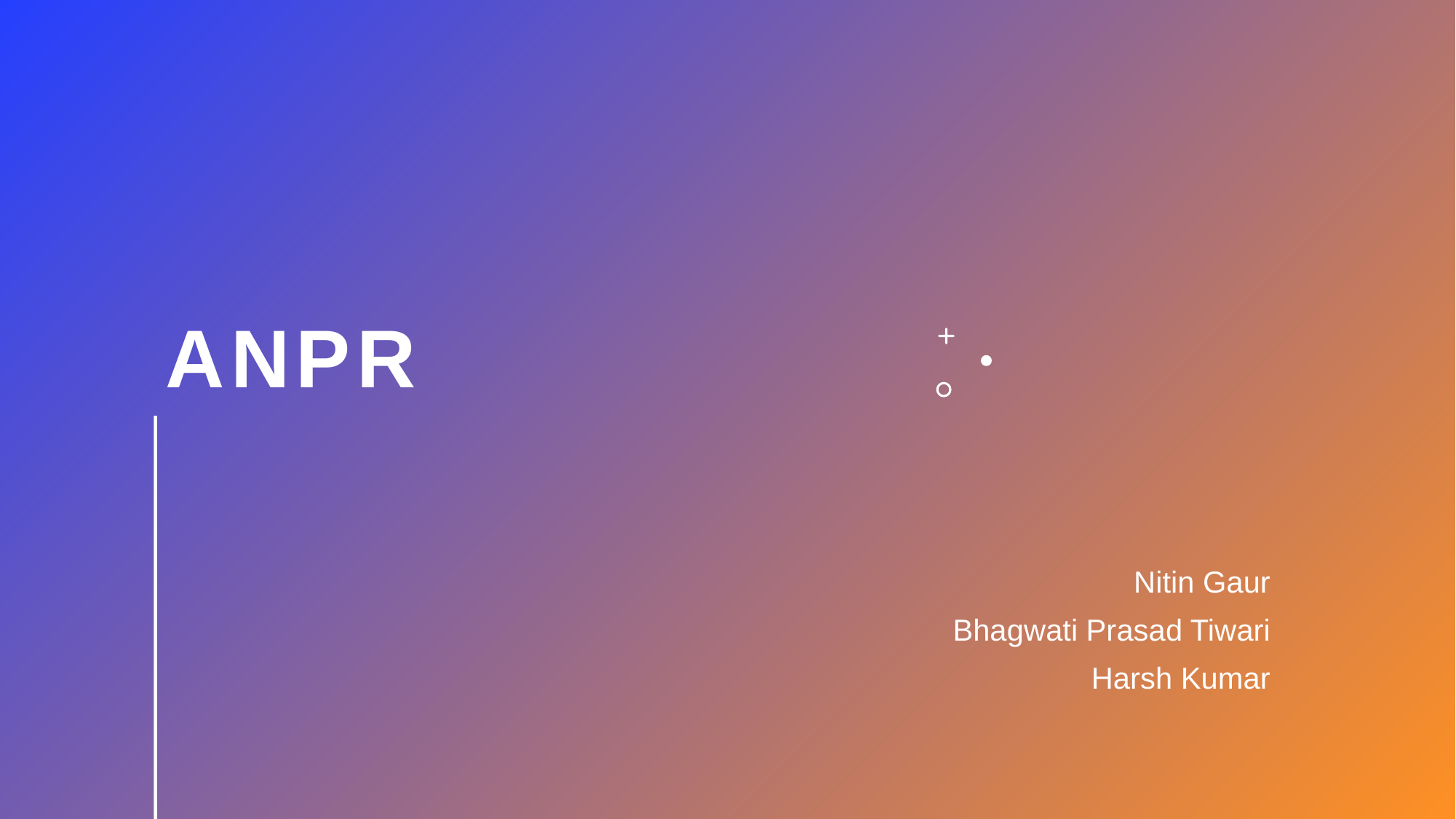

# ANPR
Nitin Gaur
Bhagwati Prasad Tiwari
Harsh Kumar